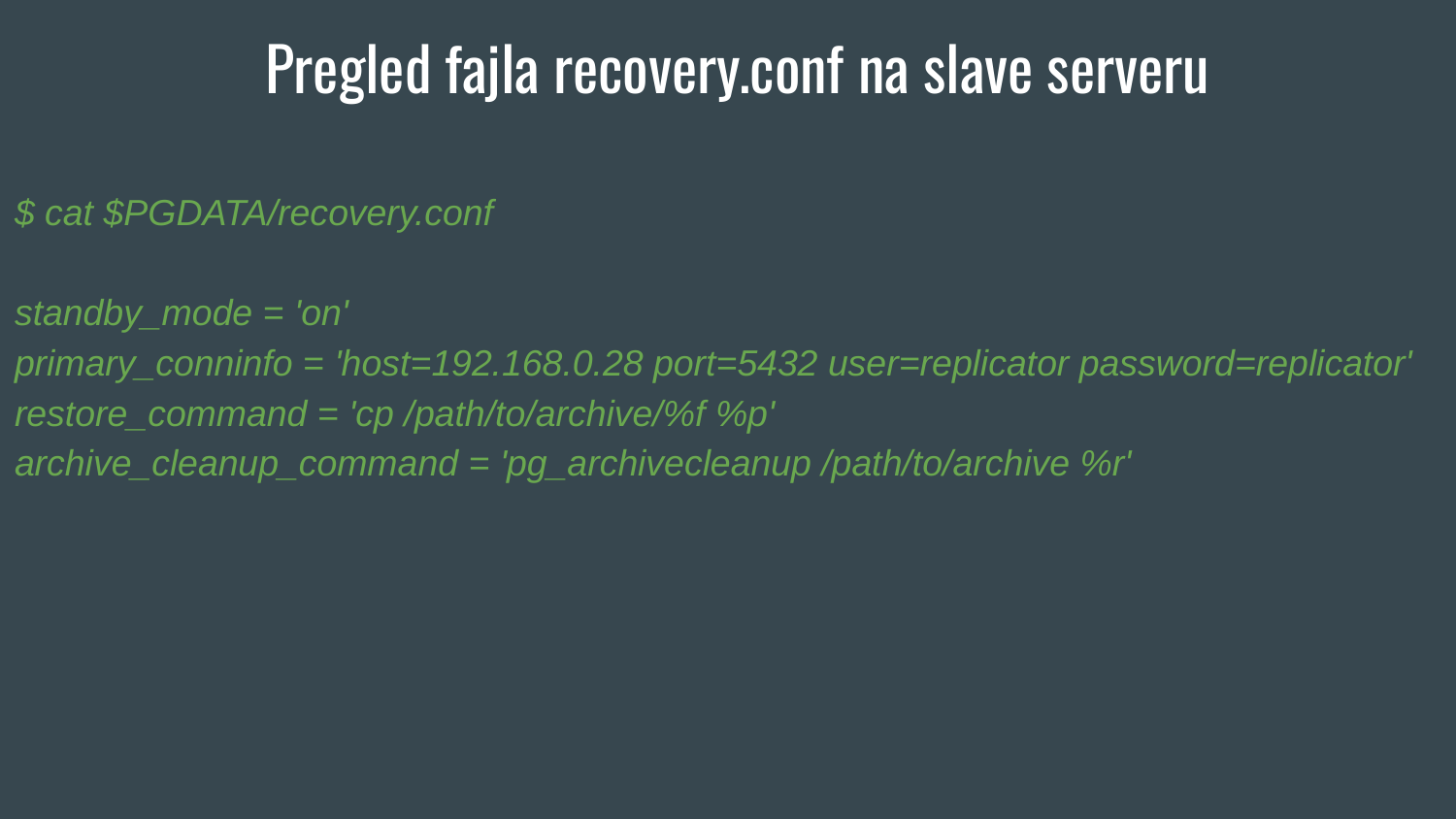

# Pregled fajla recovery.conf na slave serveru
$ cat $PGDATA/recovery.conf

standby_mode = 'on'
primary_conninfo = 'host=192.168.0.28 port=5432 user=replicator password=replicator'
restore_command = 'cp /path/to/archive/%f %p'
archive_cleanup_command = 'pg_archivecleanup /path/to/archive %r'